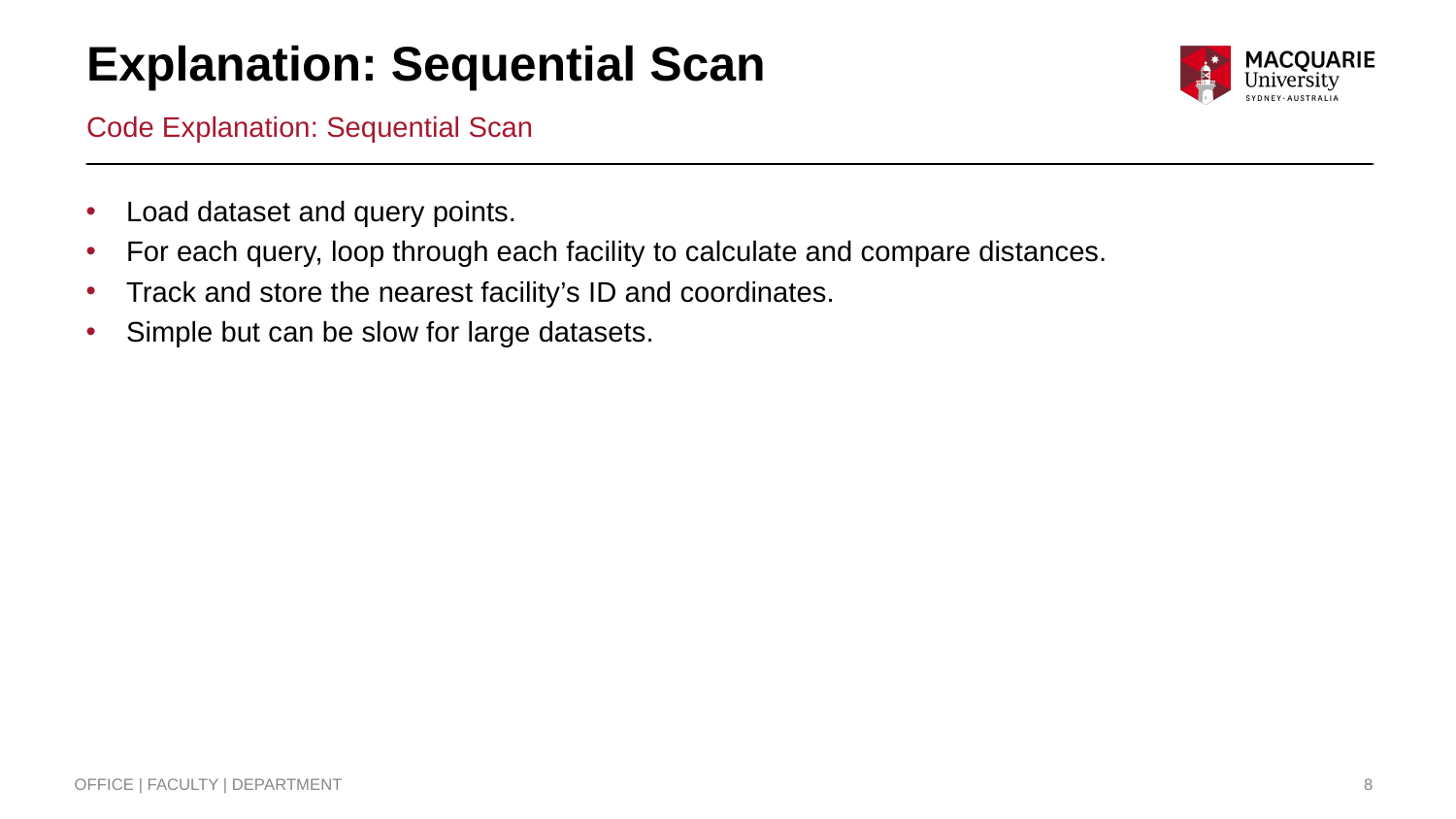

# Explanation: Sequential Scan
Code Explanation: Sequential Scan
Load dataset and query points.
For each query, loop through each facility to calculate and compare distances.
Track and store the nearest facility’s ID and coordinates.
Simple but can be slow for large datasets.

OFFICE | FACULTY | DEPARTMENT
8